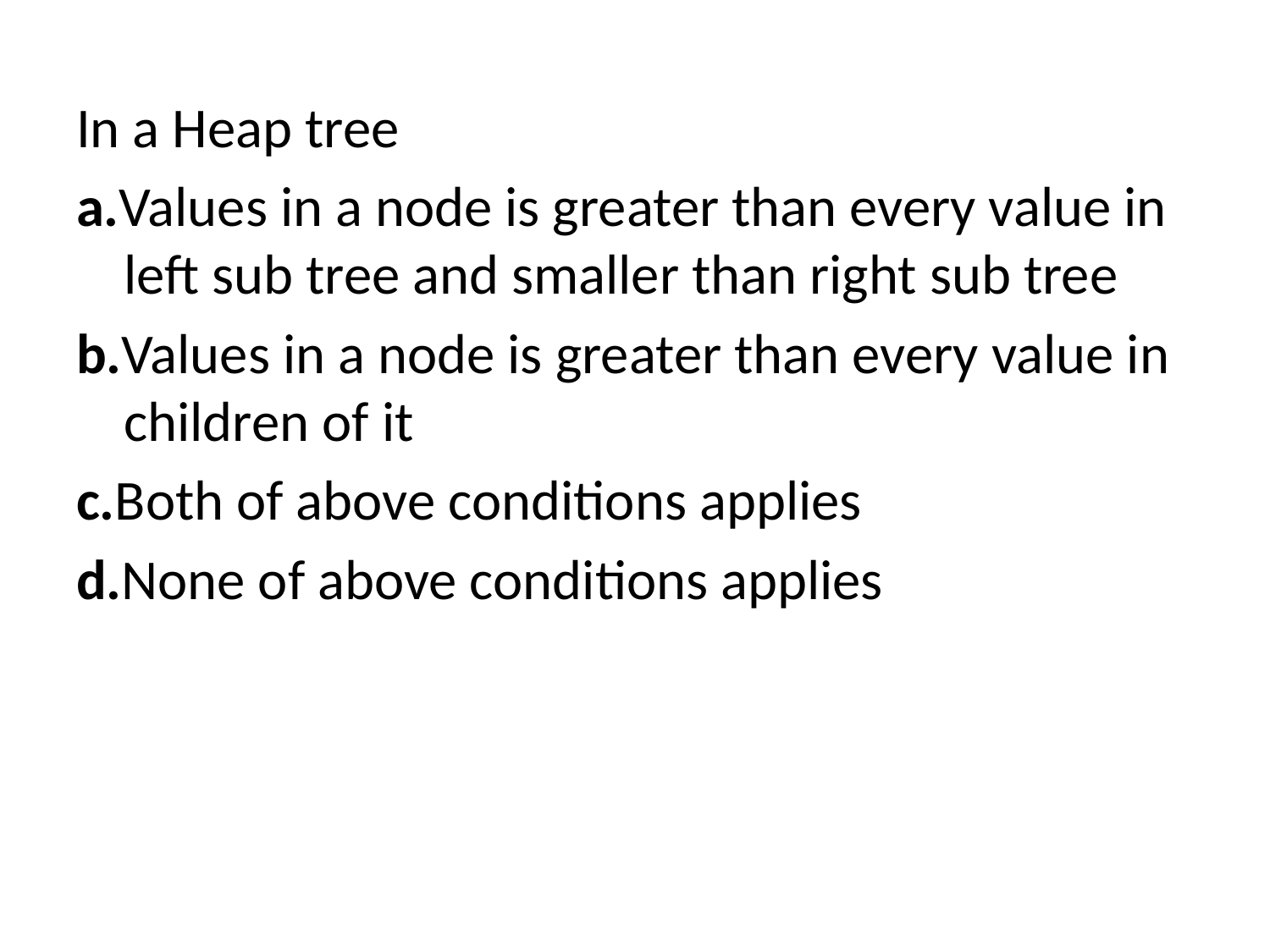

In a Heap tree
a.Values in a node is greater than every value in left sub tree and smaller than right sub tree
b.Values in a node is greater than every value in children of it
c.Both of above conditions applies
d.None of above conditions applies